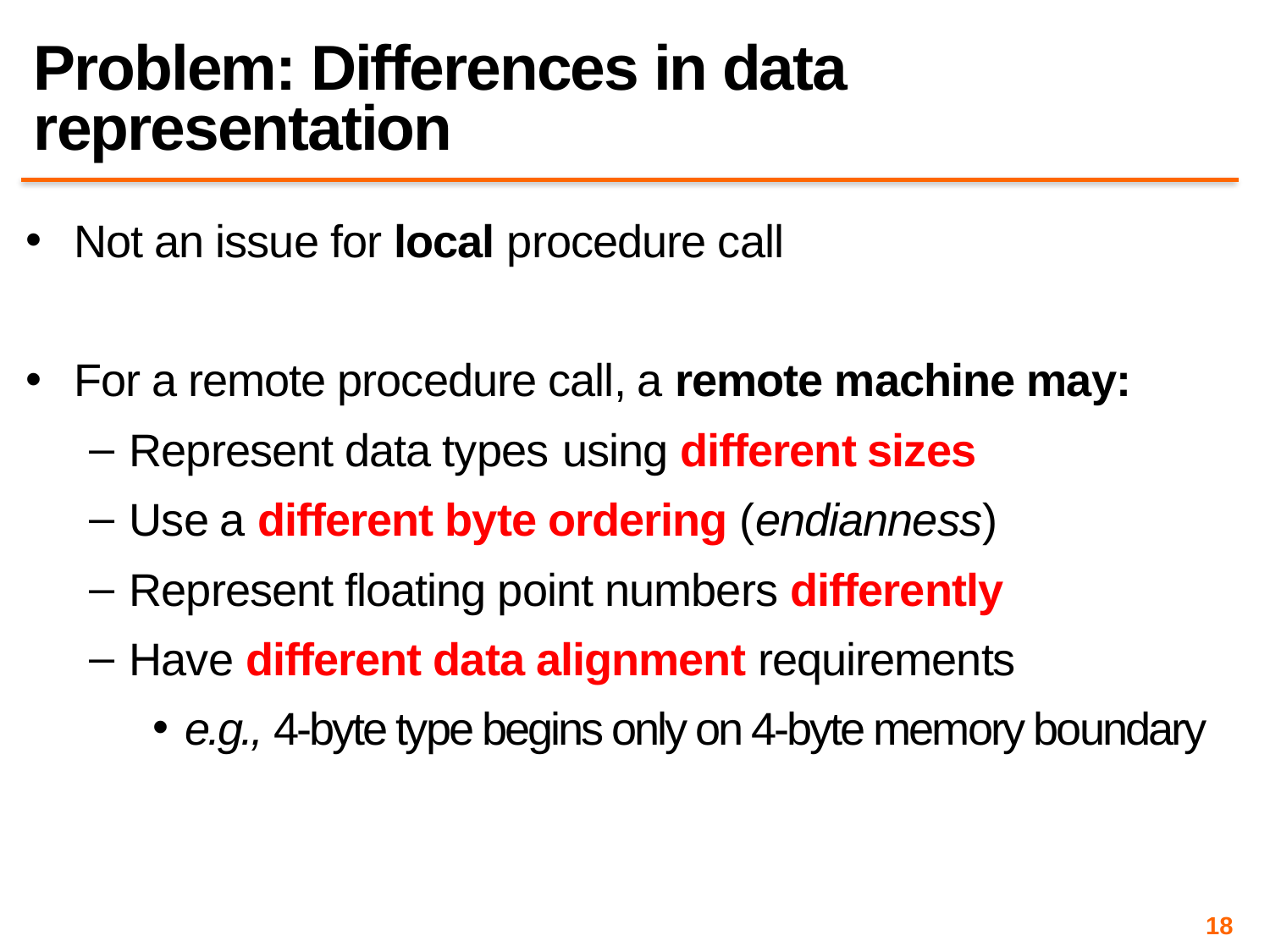

# Problem: Differences in data representation
Not an issue for local procedure call

For a remote procedure call, a remote machine may:
Represent data types using different sizes
Use a different byte ordering (endianness)
Represent floating point numbers differently
Have different data alignment requirements
e.g., 4-byte type begins only on 4-byte memory boundary

18